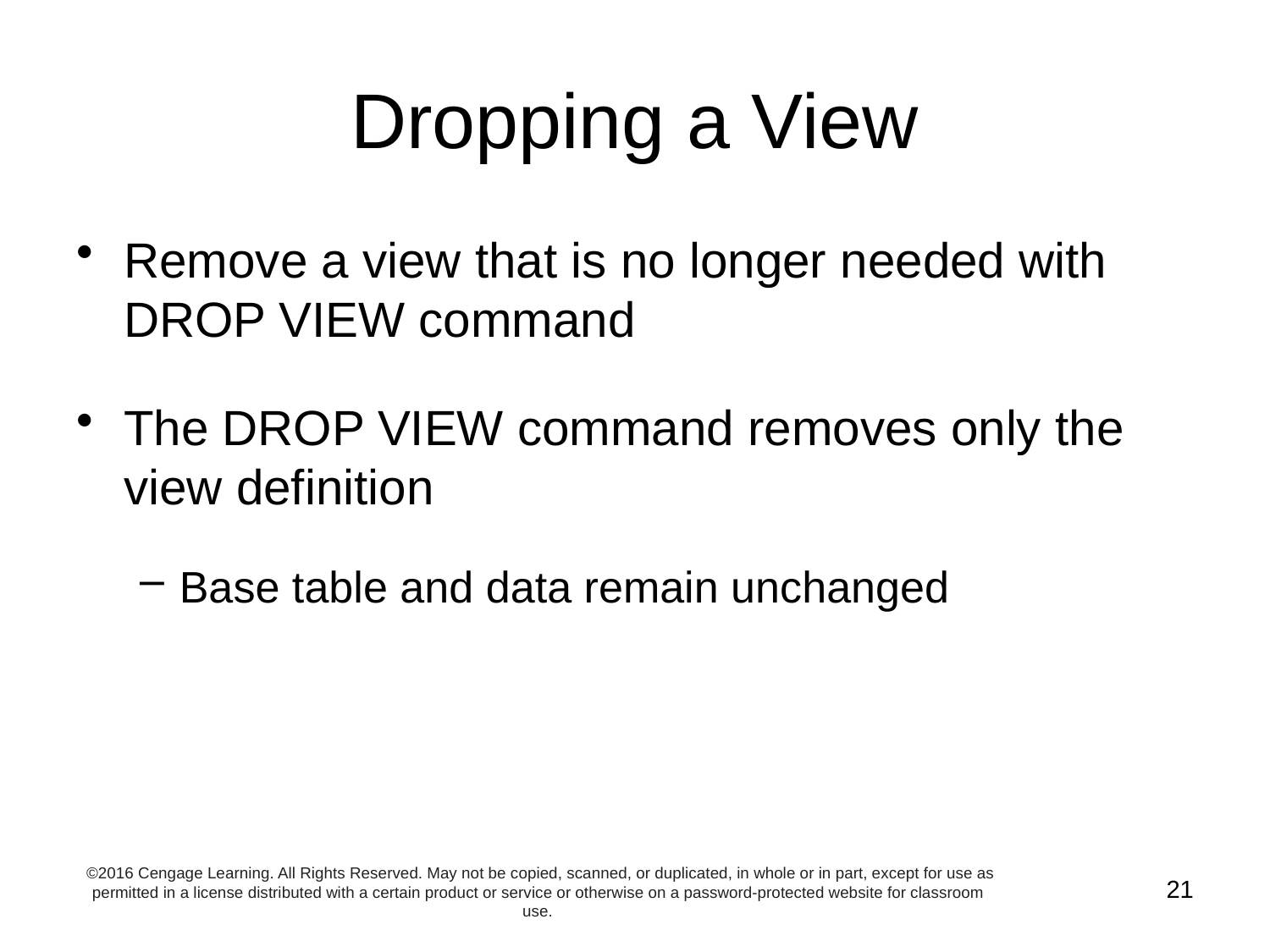

# Dropping a View
Remove a view that is no longer needed with DROP VIEW command
The DROP VIEW command removes only the view definition
Base table and data remain unchanged

©2016 Cengage Learning. All Rights Reserved. May not be copied, scanned, or duplicated, in whole or in part, except for use as permitted in a license distributed with a certain product or service or otherwise on a password-protected website for classroom  use.
21